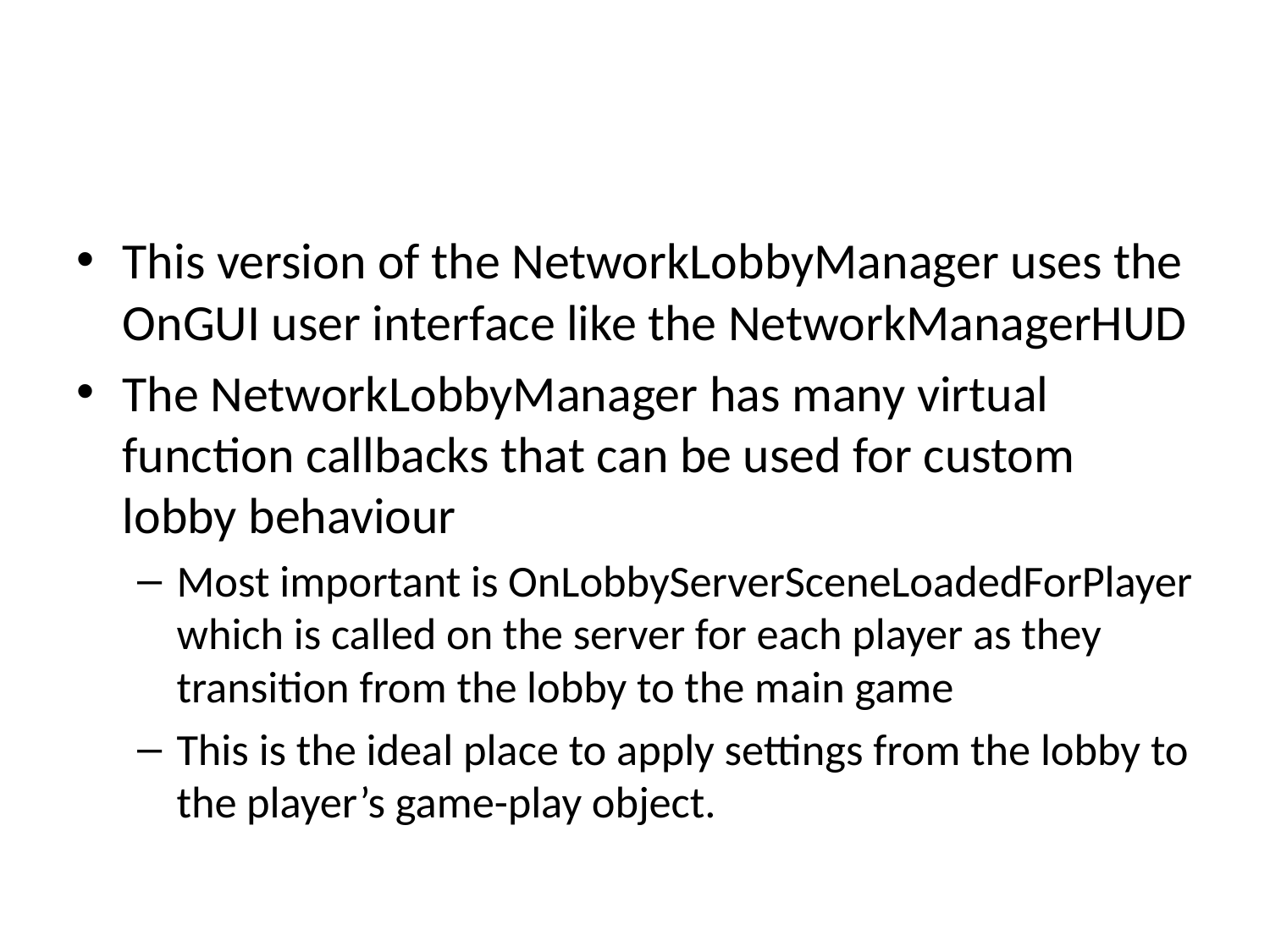

#
This version of the NetworkLobbyManager uses the OnGUI user interface like the NetworkManagerHUD
The NetworkLobbyManager has many virtual function callbacks that can be used for custom lobby behaviour
Most important is OnLobbyServerSceneLoadedForPlayer which is called on the server for each player as they transition from the lobby to the main game
This is the ideal place to apply settings from the lobby to the player’s game-play object.